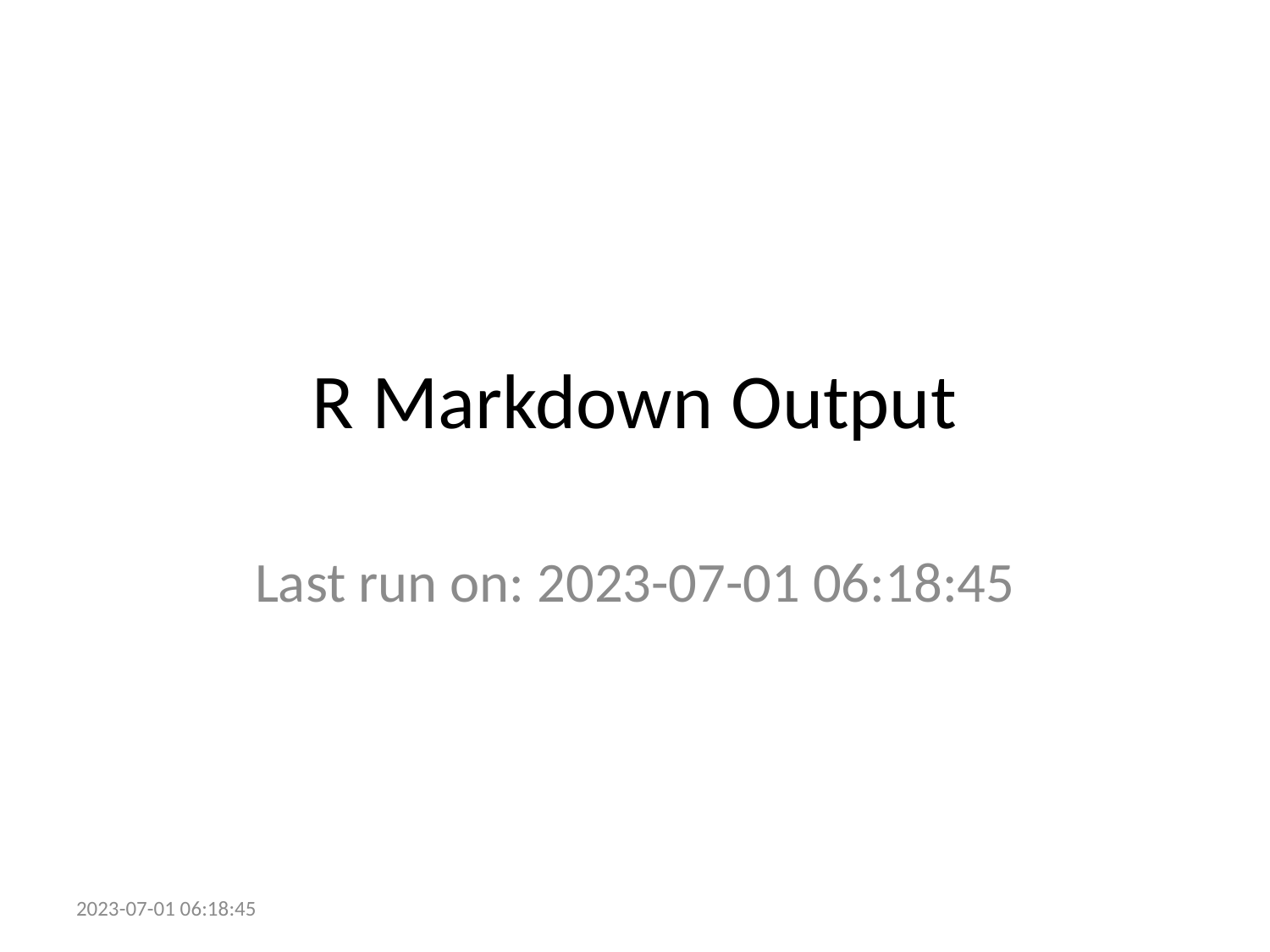

# R Markdown Output
Last run on: 2023-07-01 06:18:45
2023-07-01 06:18:45